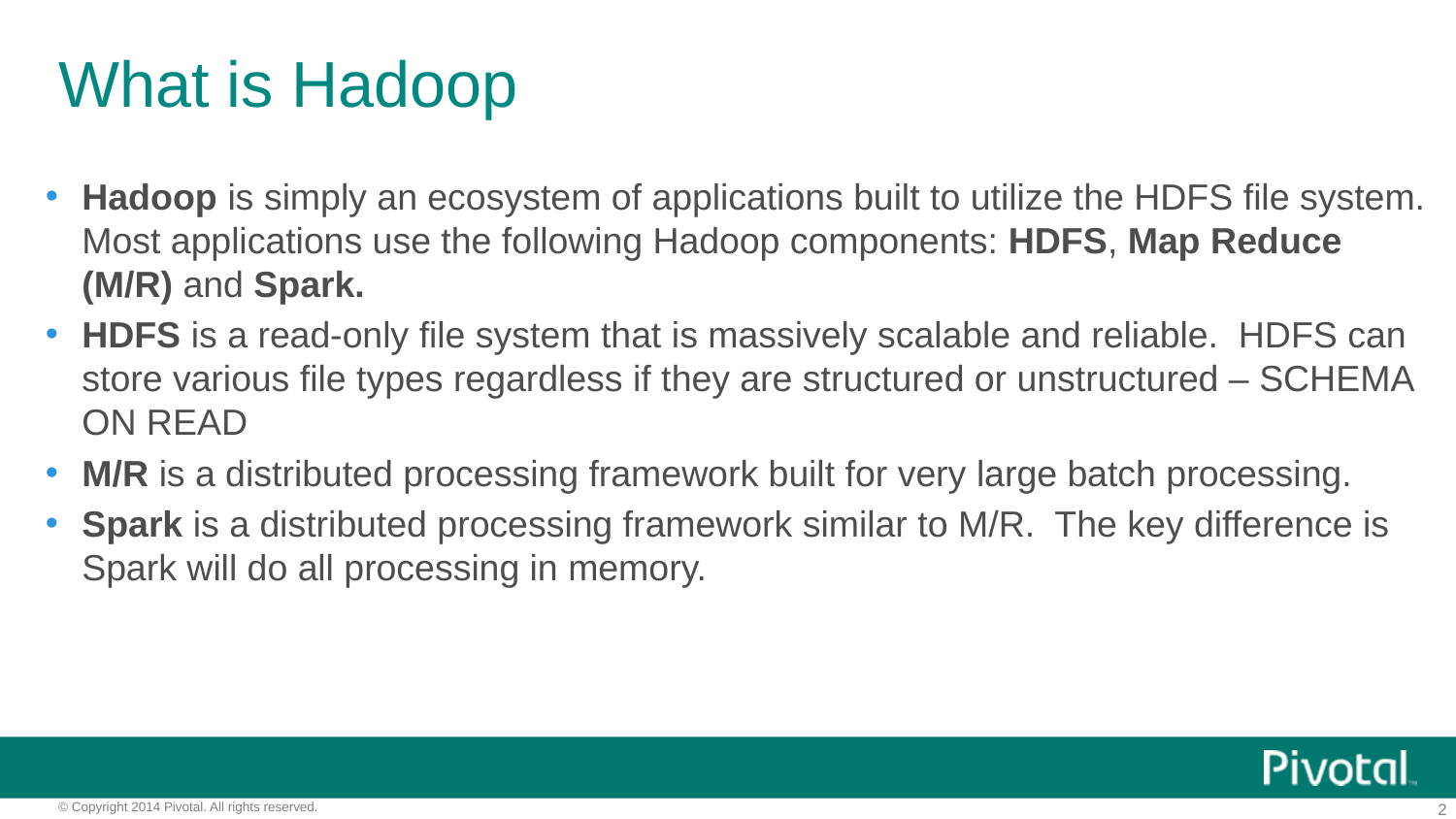

# What is Hadoop
Hadoop is simply an ecosystem of applications built to utilize the HDFS file system.  Most applications use the following Hadoop components: HDFS, Map Reduce (M/R) and Spark.
HDFS is a read-only file system that is massively scalable and reliable.  HDFS can store various file types regardless if they are structured or unstructured – SCHEMA ON READ
M/R is a distributed processing framework built for very large batch processing.
Spark is a distributed processing framework similar to M/R.  The key difference is Spark will do all processing in memory.